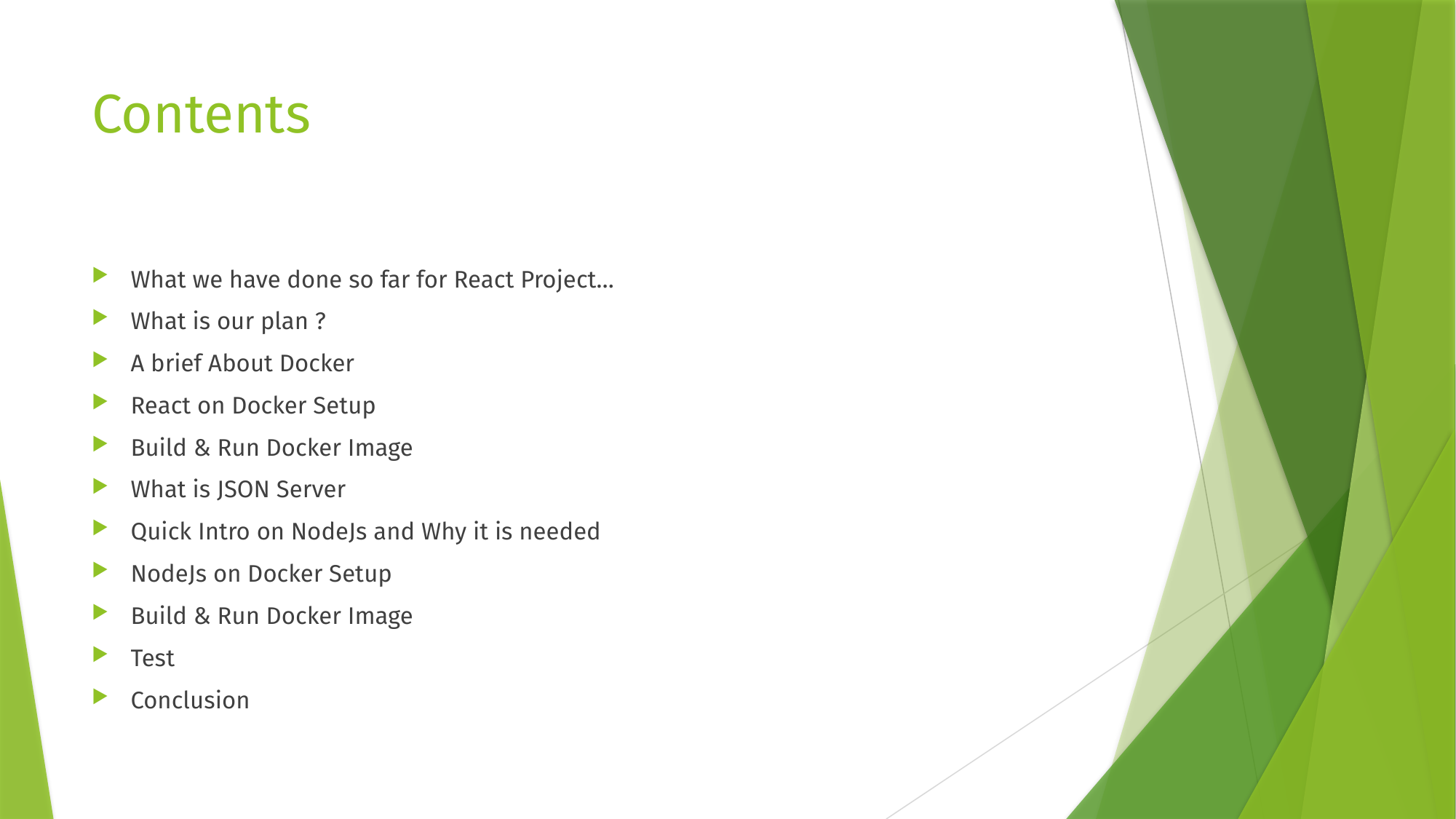

# Contents
What we have done so far for React Project…
What is our plan ?
A brief About Docker
React on Docker Setup
Build & Run Docker Image
What is JSON Server
Quick Intro on NodeJs and Why it is needed
NodeJs on Docker Setup
Build & Run Docker Image
Test
Conclusion